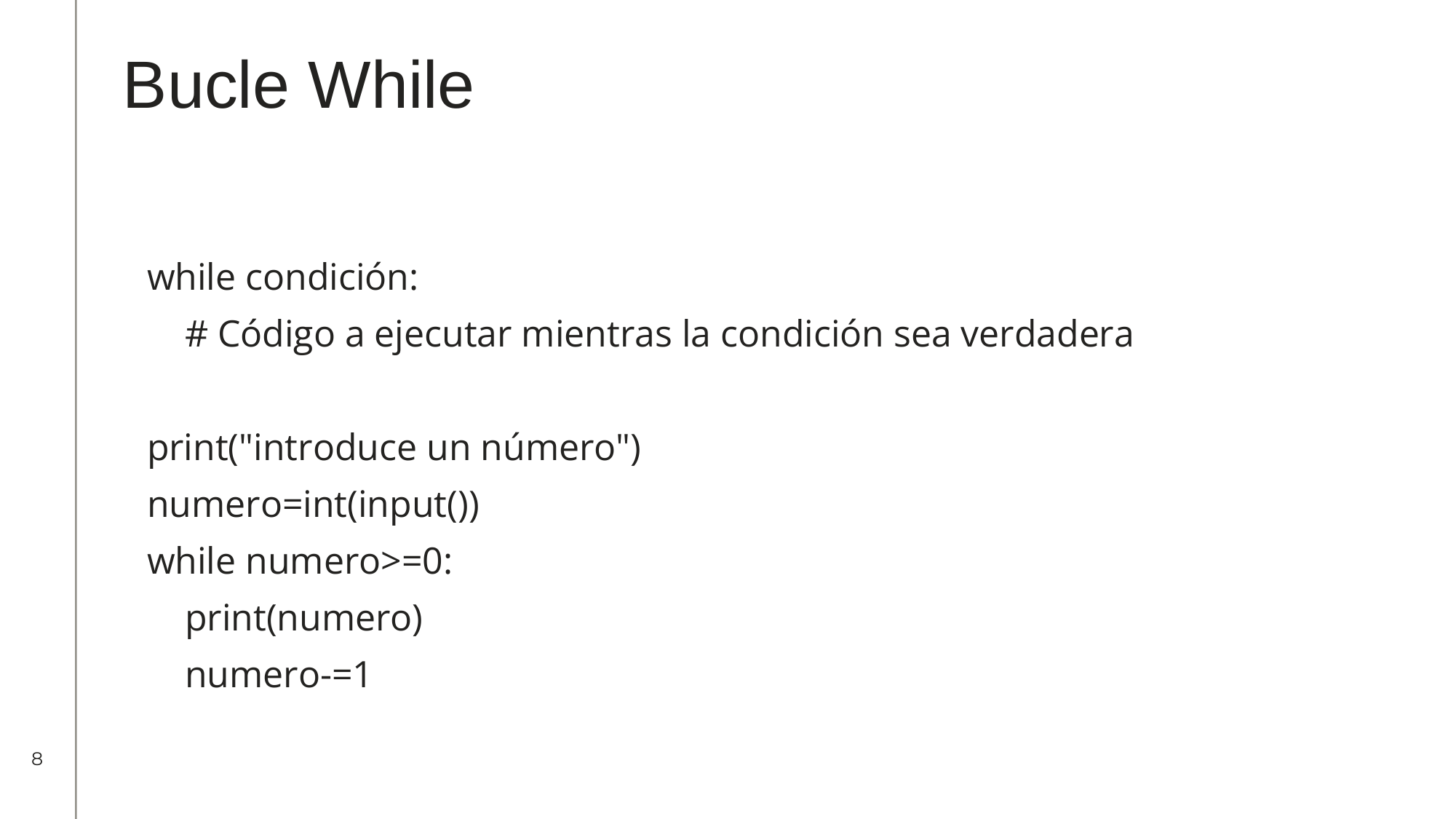

Bucle While

while condición:
    # Código a ejecutar mientras la condición sea verdadera

print("introduce un número")
numero=int(input())
while numero>=0:
    print(numero)
    numero-=1

8